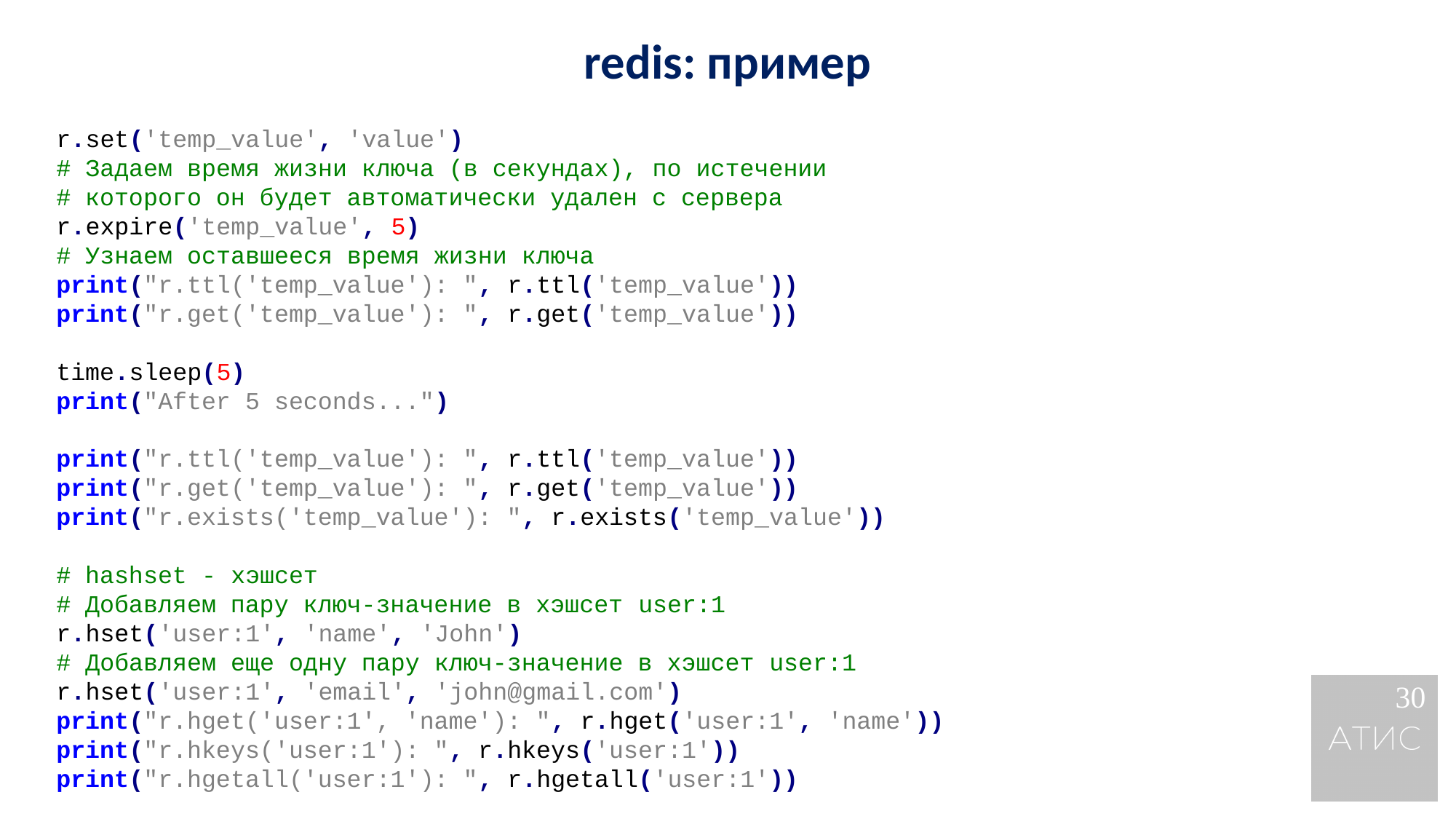

redis: пример
r.set('temp_value', 'value')
# Задаем время жизни ключа (в секундах), по истечении
# которого он будет автоматически удален с сервера
r.expire('temp_value', 5)
# Узнаем оставшееся время жизни ключа
print("r.ttl('temp_value'): ", r.ttl('temp_value'))
print("r.get('temp_value'): ", r.get('temp_value'))

time.sleep(5)
print("After 5 seconds...")

print("r.ttl('temp_value'): ", r.ttl('temp_value'))
print("r.get('temp_value'): ", r.get('temp_value'))
print("r.exists('temp_value'): ", r.exists('temp_value'))

# hashset - хэшсет
# Добавляем пару ключ-значение в хэшсет user:1
r.hset('user:1', 'name', 'John')
# Добавляем еще одну пару ключ-значение в хэшсет user:1
r.hset('user:1', 'email', 'john@gmail.com')
print("r.hget('user:1', 'name'): ", r.hget('user:1', 'name'))
print("r.hkeys('user:1'): ", r.hkeys('user:1'))
print("r.hgetall('user:1'): ", r.hgetall('user:1'))